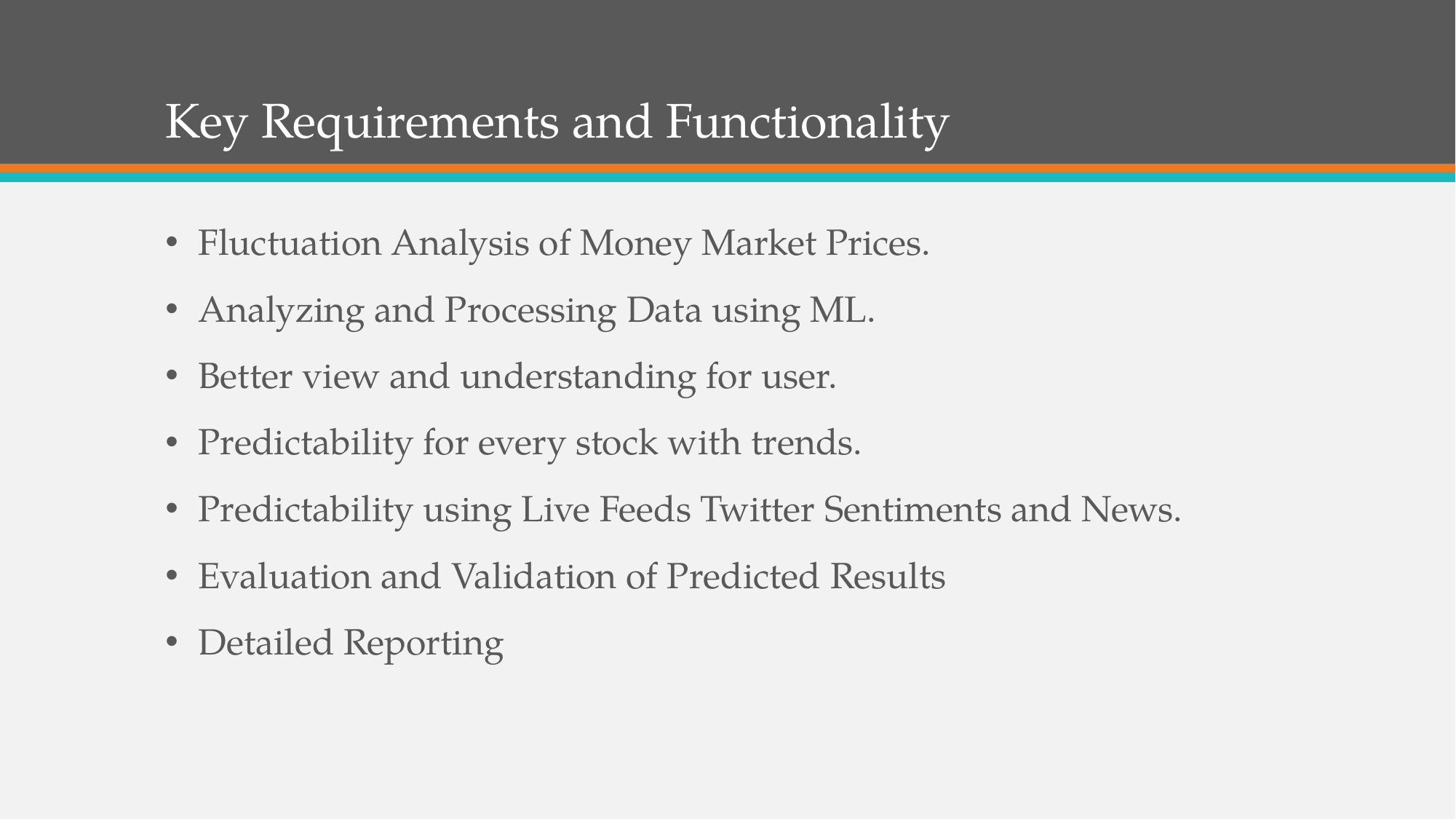

# Key Requirements and Functionality
Fluctuation Analysis of Money Market Prices.
Analyzing and Processing Data using ML.
Better view and understanding for user.
Predictability for every stock with trends.
Predictability using Live Feeds Twitter Sentiments and News.
Evaluation and Validation of Predicted Results
Detailed Reporting